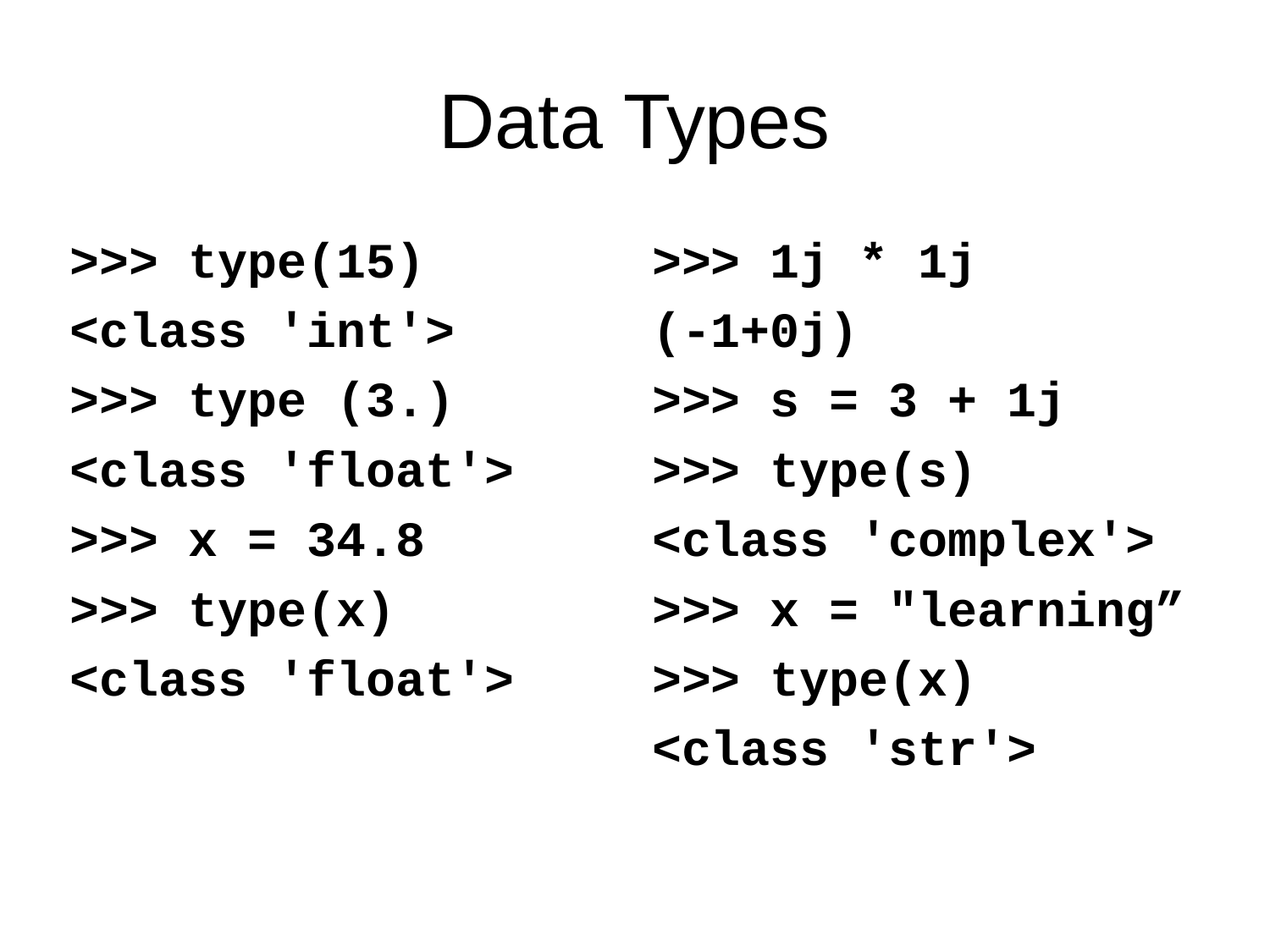

Data Types
>>> type(15)
<class 'int'>
>>> type (3.)
<class 'float'>
>>> x = 34.8
>>> type(x)
<class 'float'>
>>> 1j * 1j
(-1+0j)
>>> s = 3 + 1j
>>> type(s)
<class 'complex'>
>>> x = "learning”
>>> type(x)
<class 'str'>
14